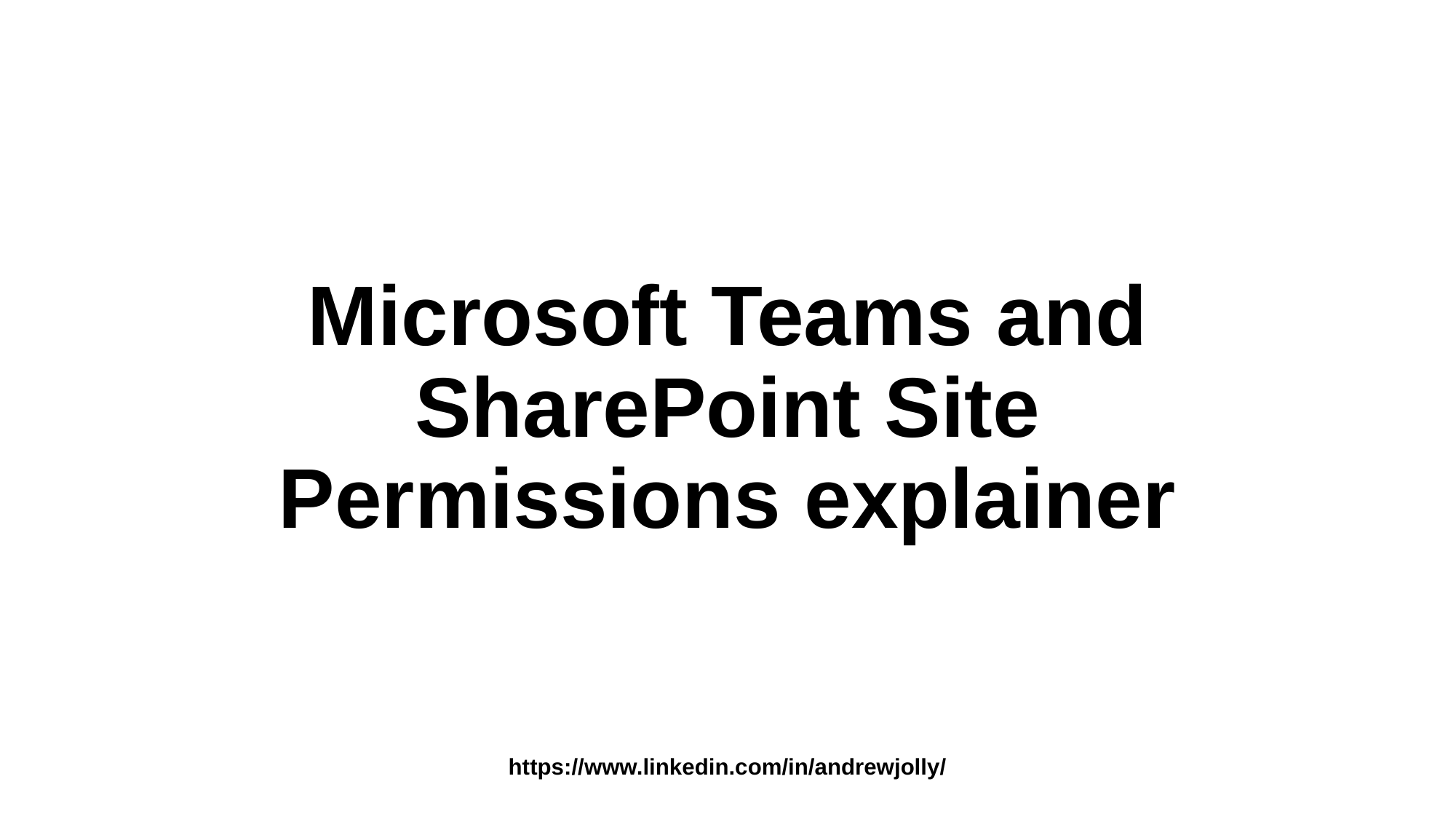

# Microsoft Teams and SharePoint Site Permissions explainer
https://www.linkedin.com/in/andrewjolly/